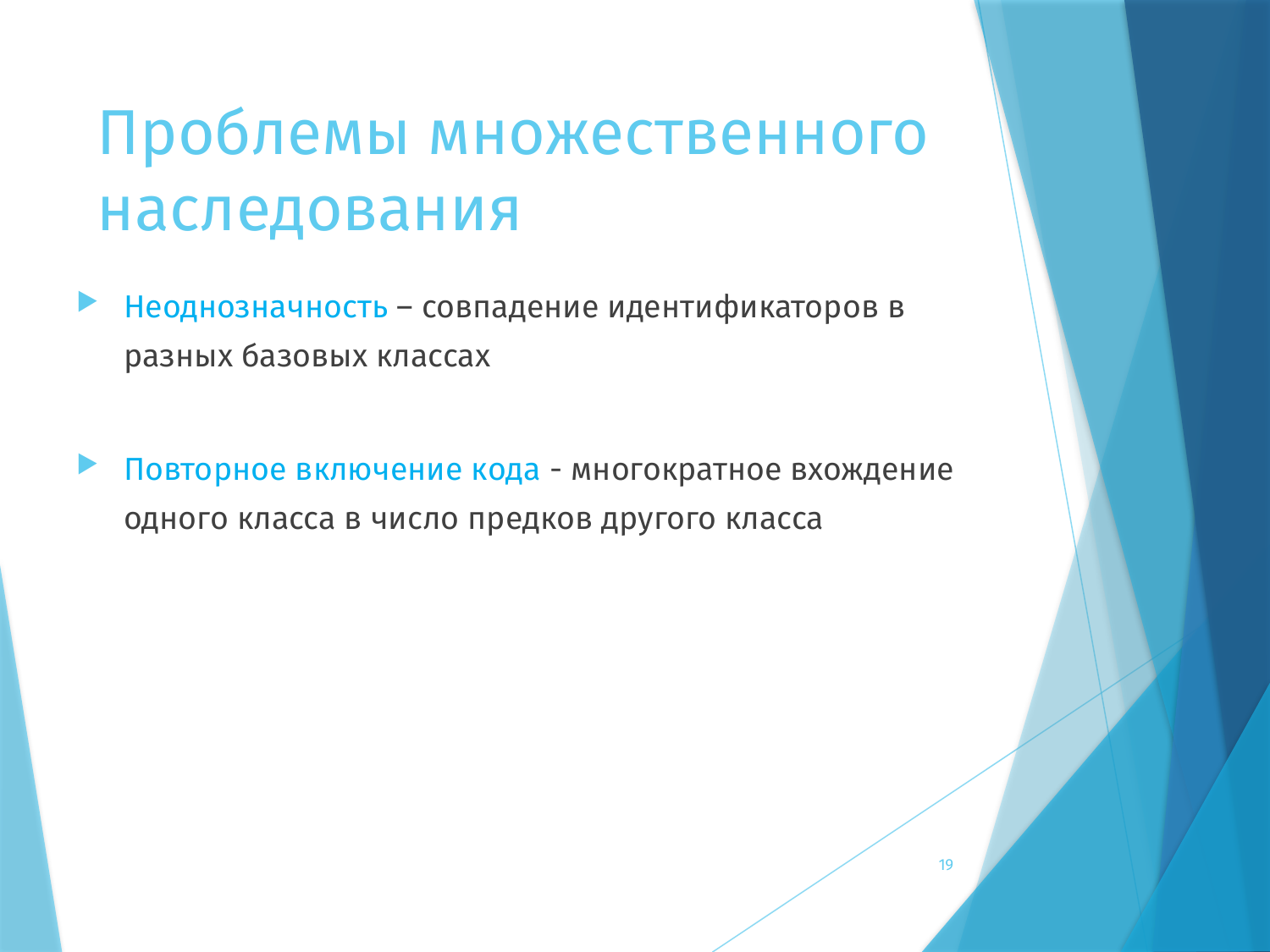

# Проблемы множественного наследования
Неоднозначность – совпадение идентификаторов в
разных базовых классах
Повторное включение кода - многократное вхождение
одного класса в число предков другого класса
19